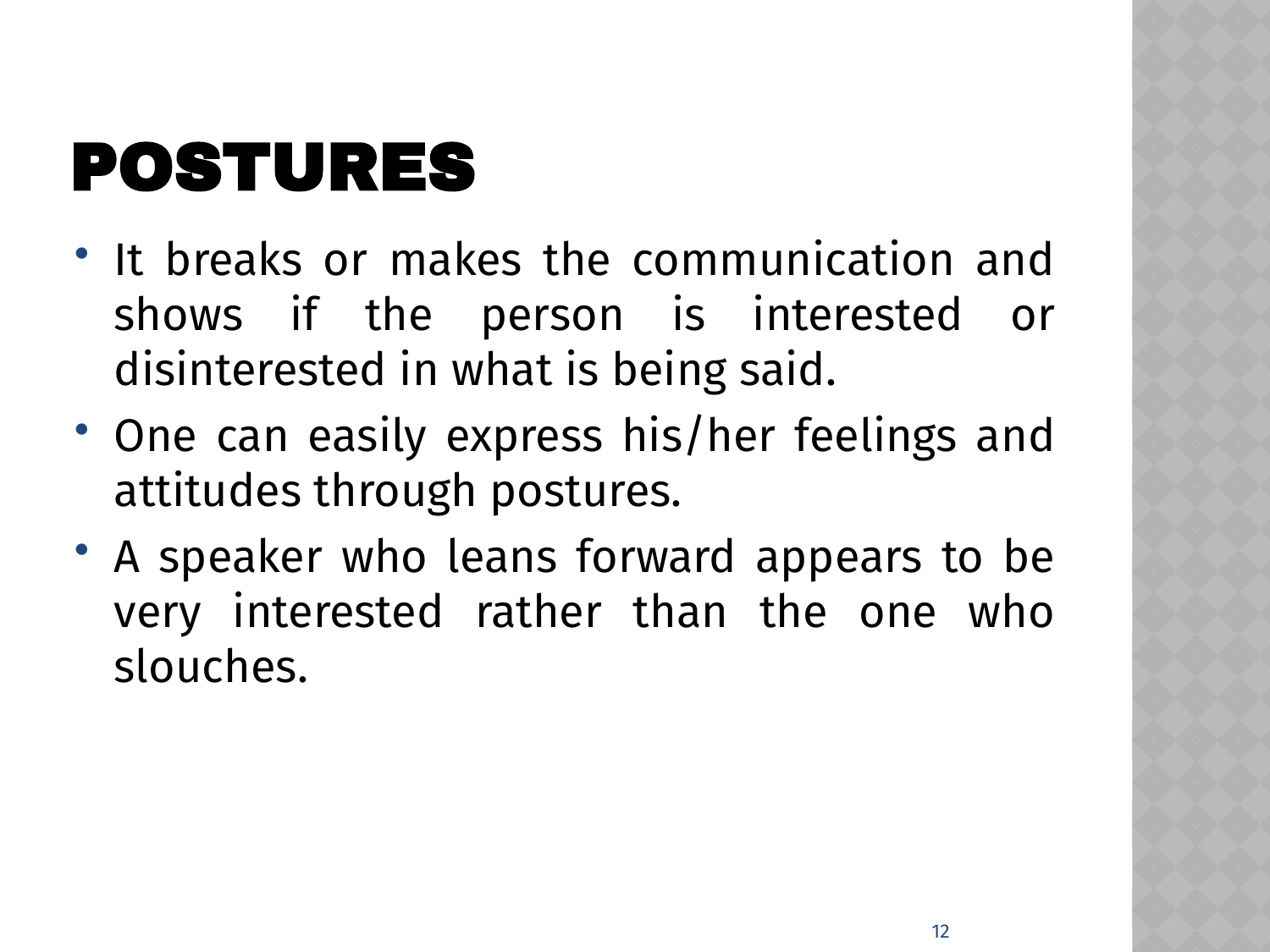

# POSTURES
It breaks or makes the communication and shows if the person is interested or disinterested in what is being said.
One can easily express his/her feelings and attitudes through postures.
A speaker who leans forward appears to be very interested rather than the one who slouches.
12